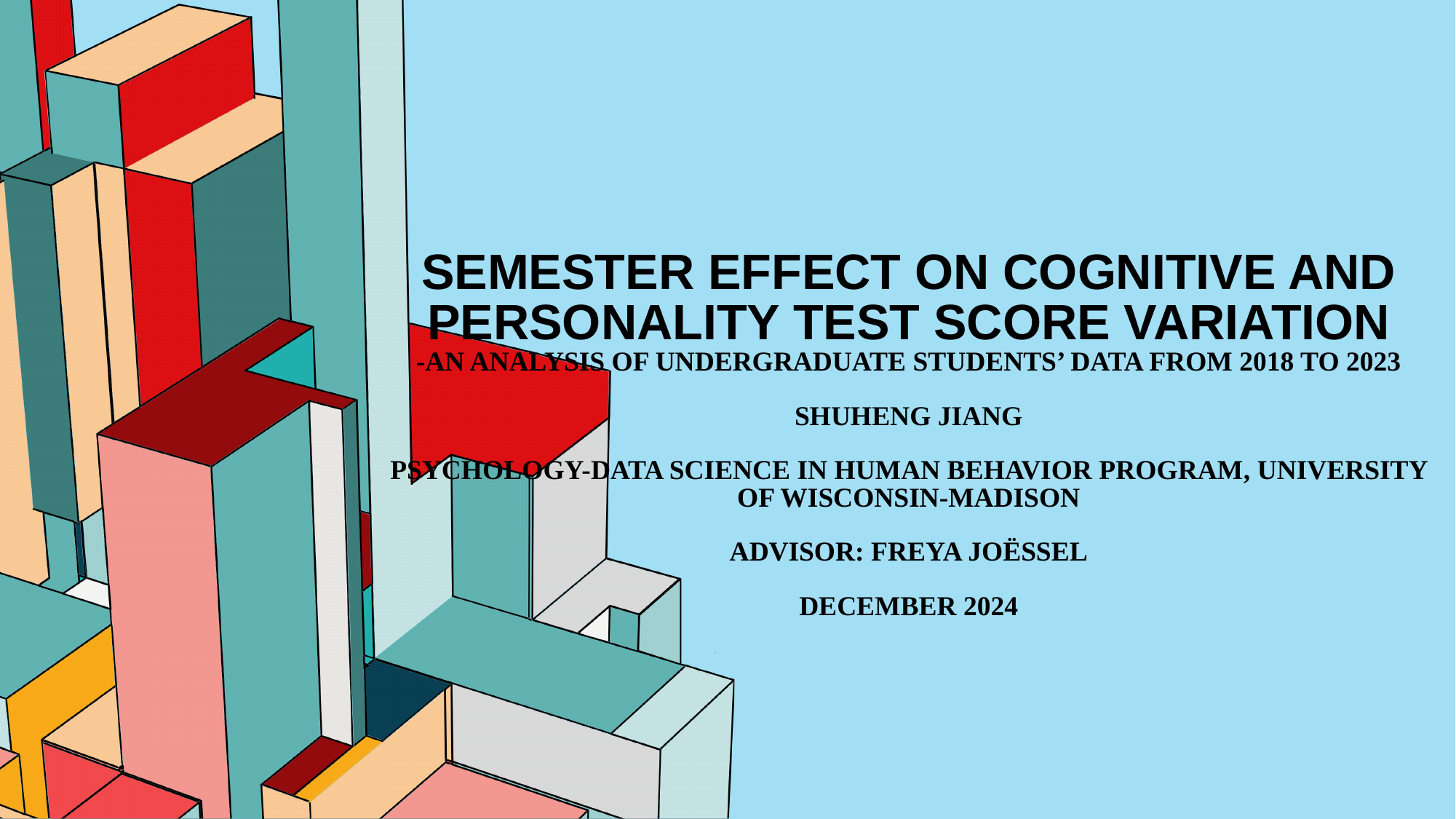

# Semester effect on cognitive and personality test score variation -an analysis of undergraduate students’ data from 2018 to 2023 Shuheng Jiang Psychology-Data Science in Human Behavior Program, University of Wisconsin-Madison Advisor: Freya Joëssel December 2024